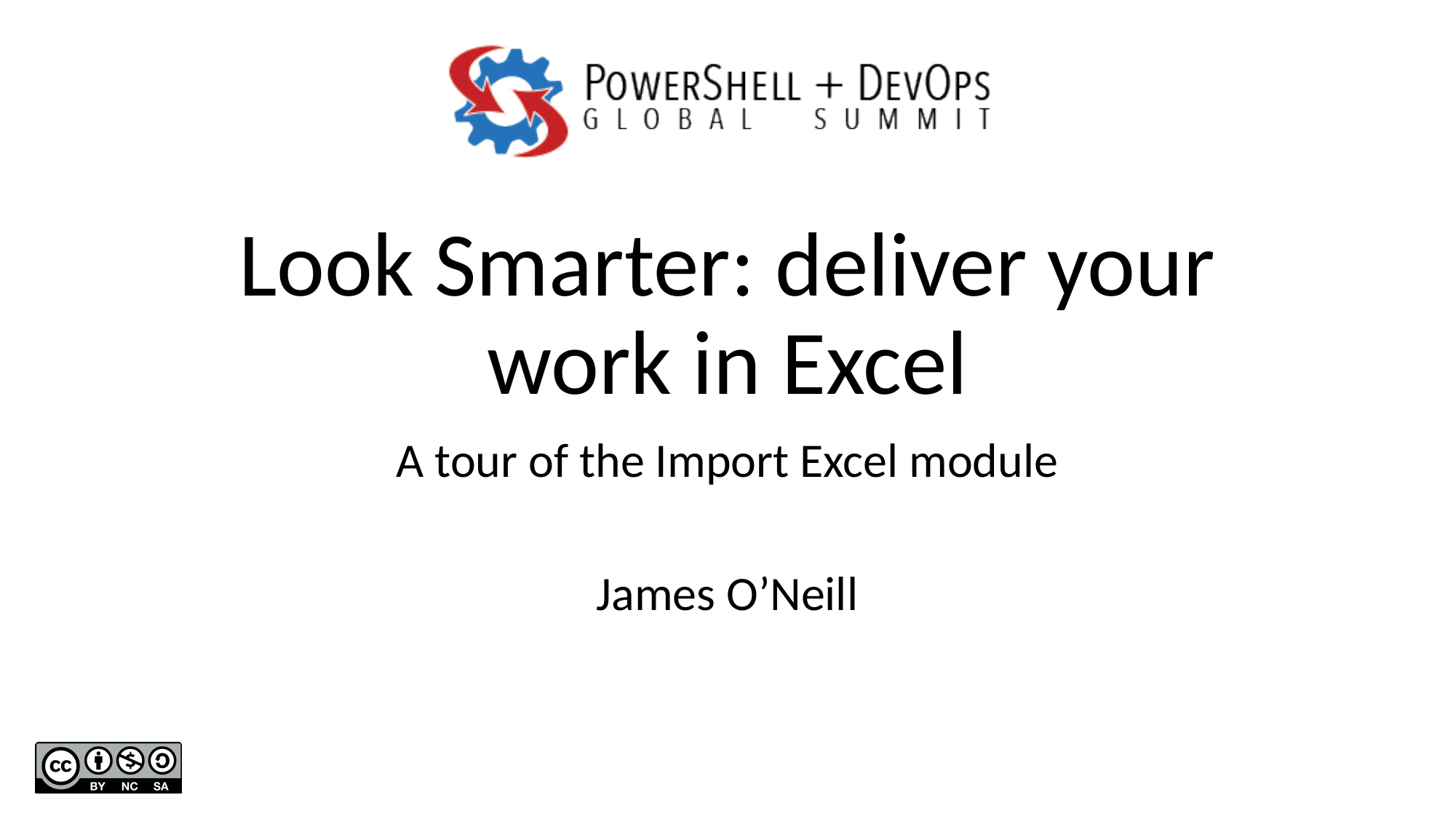

# Look Smarter: deliver your work in Excel
A tour of the Import Excel module

James O’Neill